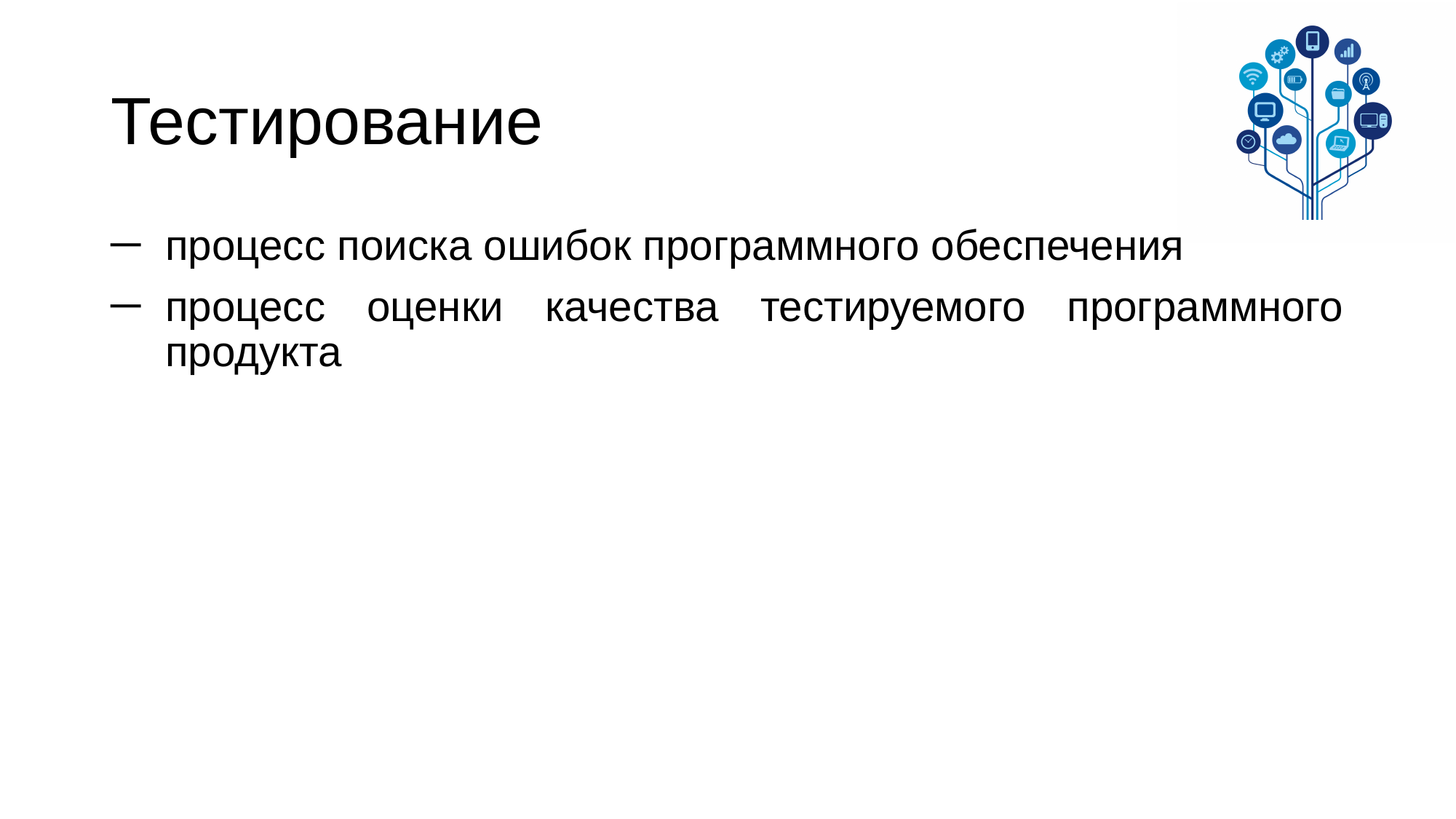

# Тестирование
процесс поиска ошибок программного обеспечения
процесс оценки качества тестируемого программного продукта